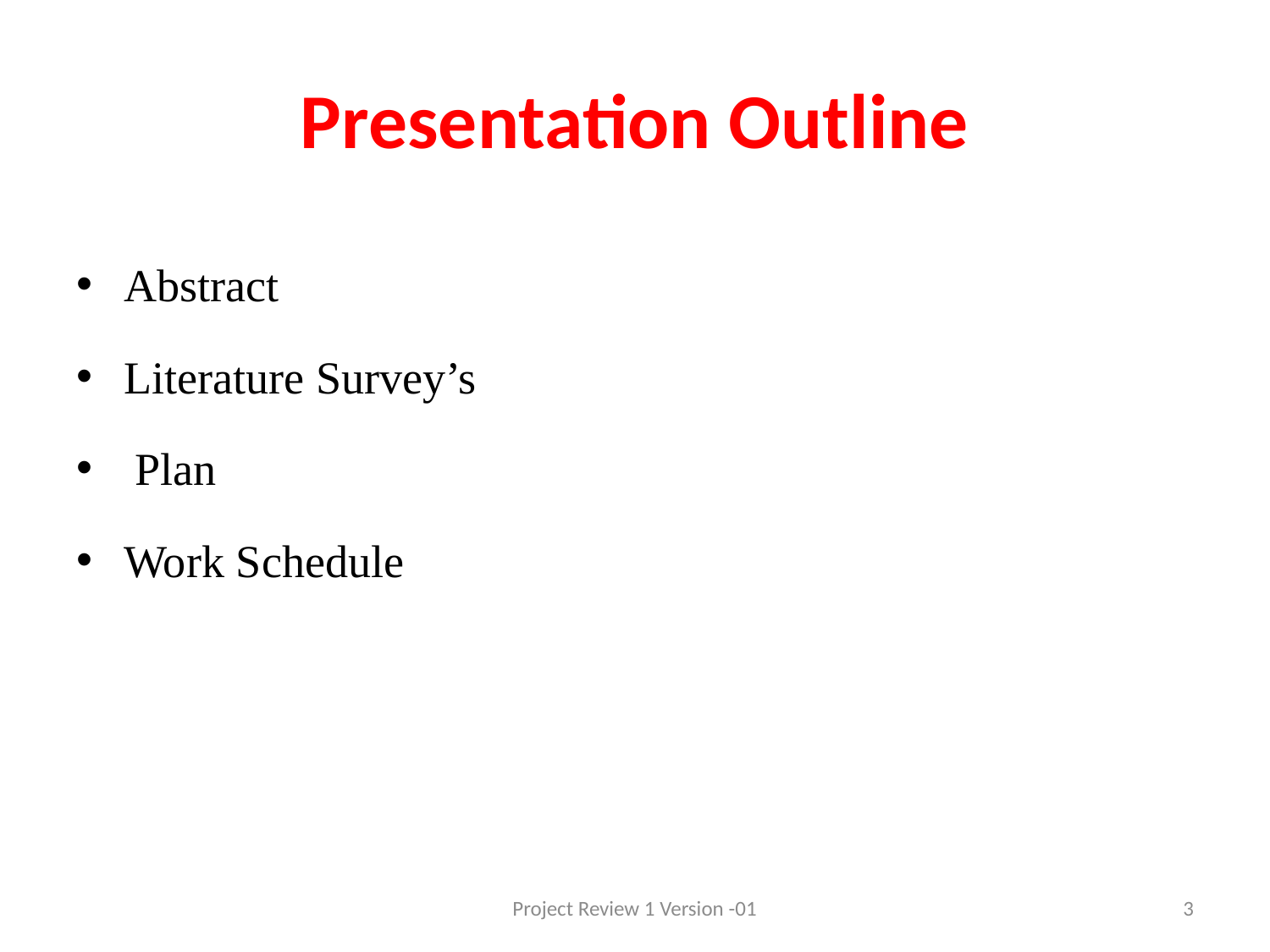

# Presentation Outline
Abstract
Literature Survey’s
 Plan
Work Schedule

Project Review 1 Version -01
3